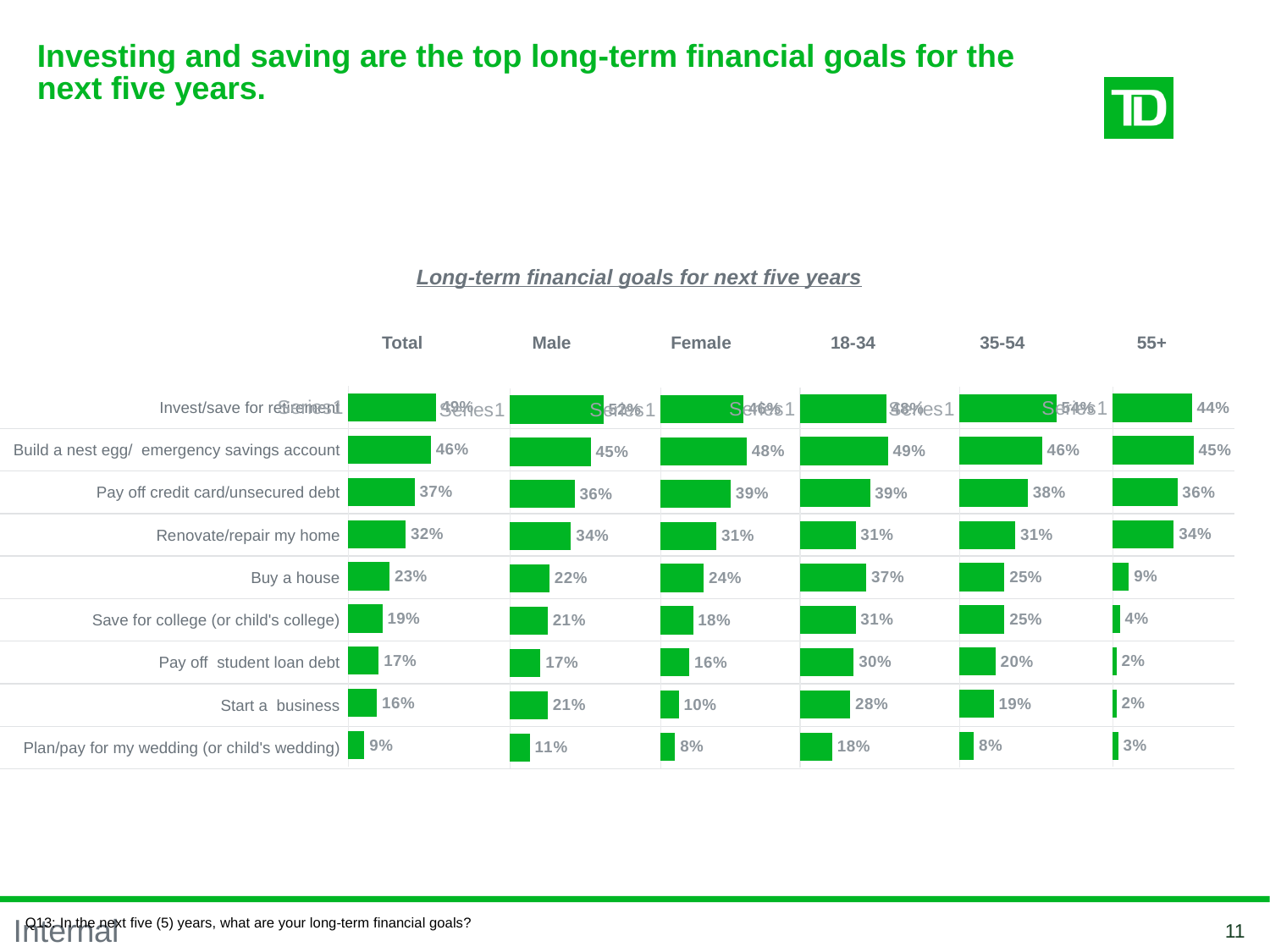

# Investing and saving are the top long-term financial goals for the next five years.
Long-term financial goals for next five years
| Total | Male | Female | 18-34 | 35-54 | 55+ |
| --- | --- | --- | --- | --- | --- |

### Chart

| Category | Total |
|---|---|
|  | 0.49 |
|  | 0.46 |
|  | 0.37 |
|  | 0.32 |
|  | 0.23 |
|  | 0.19 |
|  | 0.17 |
|  | 0.16 |
|  | 0.09 |

### Chart

| Category | Total |
|---|---|
|  | 0.44 |
|  | 0.45 |
|  | 0.36 |
|  | 0.34 |
|  | 0.09 |
|  | 0.04 |
|  | 0.02 |
|  | 0.02 |
|  | 0.03 |

### Chart

| Category | Total |
|---|---|
|  | 0.54 |
|  | 0.46 |
|  | 0.38 |
|  | 0.31 |
|  | 0.25 |
|  | 0.25 |
|  | 0.2 |
|  | 0.19 |
|  | 0.08 |

### Chart

| Category | Total |
|---|---|
|  | 0.48 |
|  | 0.49 |
|  | 0.39 |
|  | 0.31 |
|  | 0.37 |
|  | 0.31 |
|  | 0.3 |
|  | 0.28 |
|  | 0.18 |

### Chart

| Category | Total |
|---|---|
|  | 0.46 |
|  | 0.48 |
|  | 0.39 |
|  | 0.31 |
|  | 0.24 |
|  | 0.18 |
|  | 0.16 |
|  | 0.1 |
|  | 0.08 |

### Chart

| Category | Total |
|---|---|
|  | 0.52 |
|  | 0.45 |
|  | 0.36 |
|  | 0.34 |
|  | 0.22 |
|  | 0.21 |
|  | 0.17 |
|  | 0.21 |
|  | 0.11 |
| Invest/save for retirement |  |
| --- | --- |
| Build a nest egg/ emergency savings account |  |
| Pay off credit card/unsecured debt |  |
| Renovate/repair my home |  |
| Buy a house |  |
| Save for college (or child's college) |  |
| Pay off student loan debt |  |
| Start a business |  |
| Plan/pay for my wedding (or child's wedding) |  |
Q13: In the next five (5) years, what are your long-term financial goals?
11